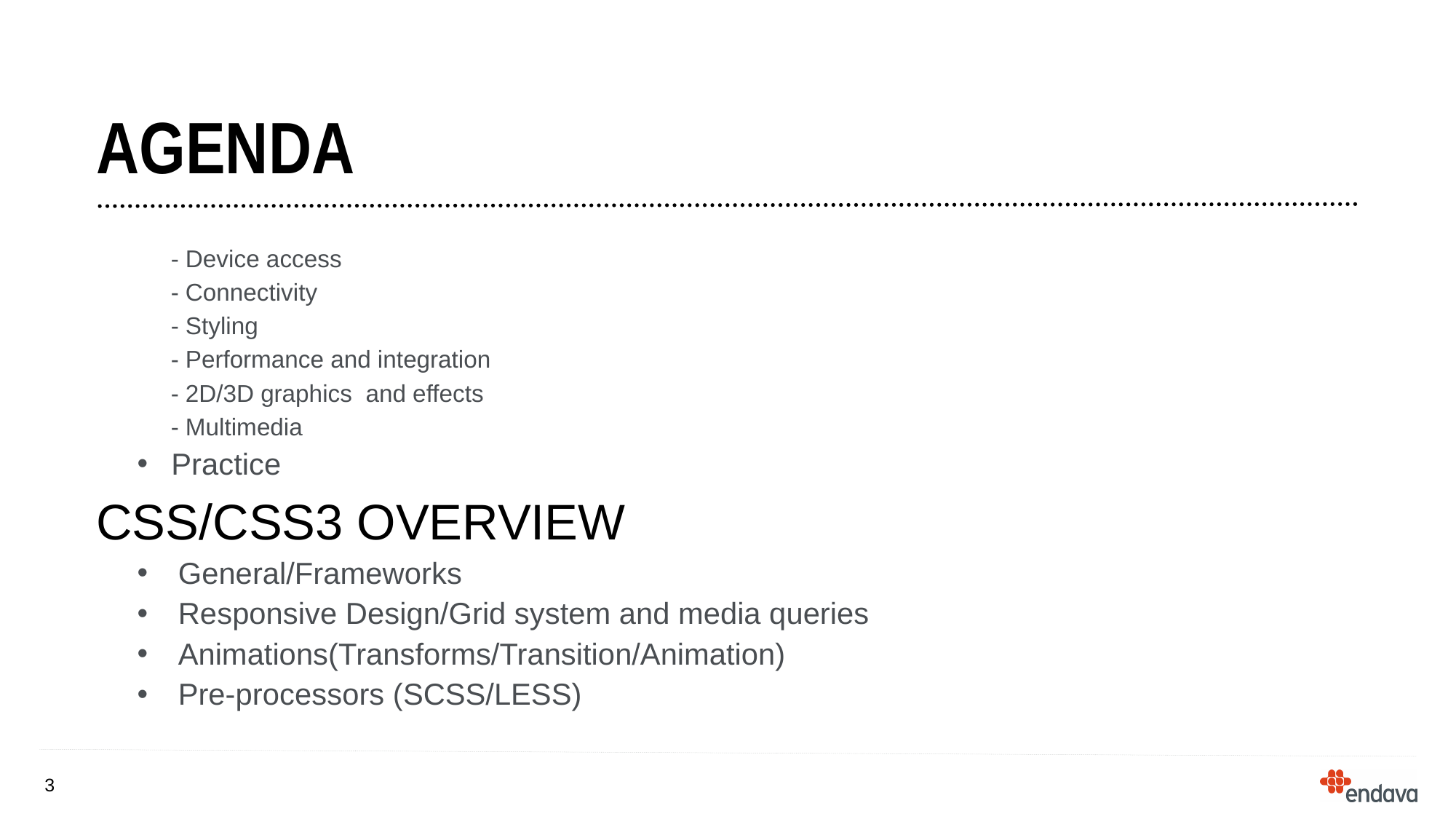

# agenda
     - Device access
     - Connectivity
     - Styling
     - Performance and integration
     - 2D/3D graphics  and effects
     - Multimedia
Practice
CSS/CSS3 Overview
General/Frameworks
Responsive Design/Grid system and media queries
Animations(Transforms/Transition/Animation)
Pre-processors (SCSS/LESS)